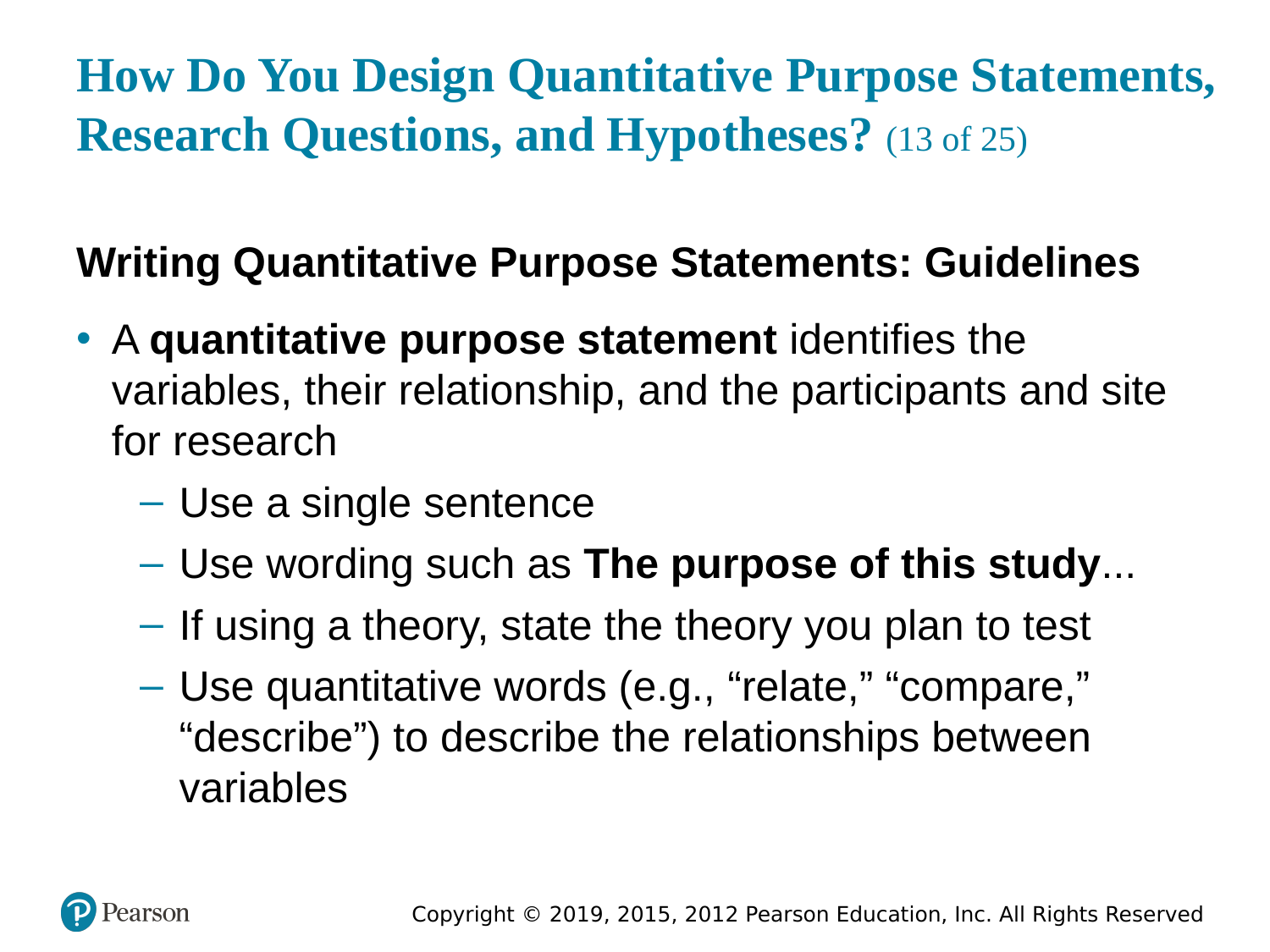

# How Do You Design Quantitative Purpose Statements, Research Questions, and Hypotheses? (13 of 25)
Writing Quantitative Purpose Statements: Guidelines
A quantitative purpose statement identifies the variables, their relationship, and the participants and site for research
Use a single sentence
Use wording such as The purpose of this study...
If using a theory, state the theory you plan to test
Use quantitative words (e.g., “relate,” “compare,” “describe”) to describe the relationships between variables